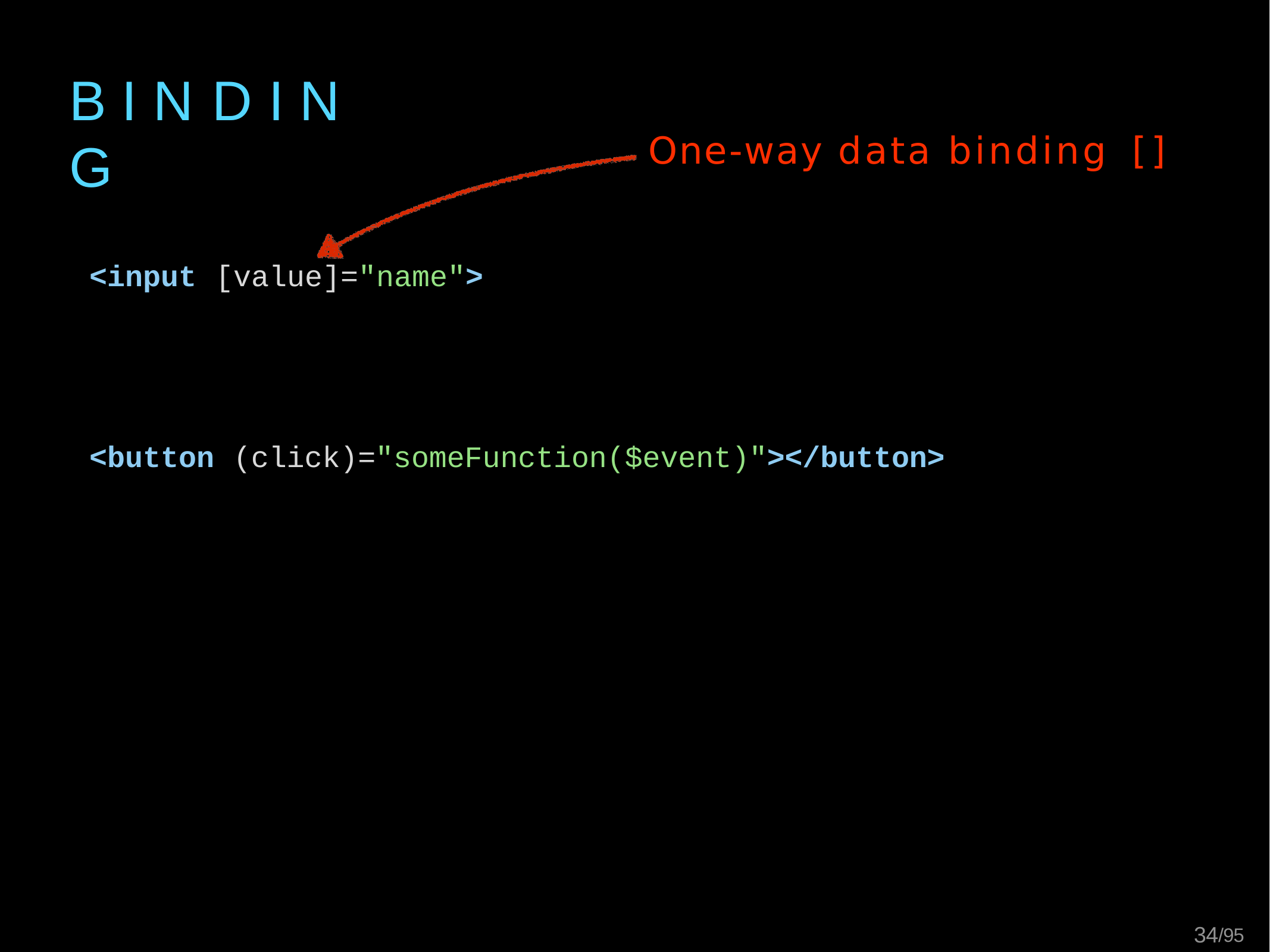

# B I N D I N G
One-way data binding []

<input	[value]="name">

<button	(click)="someFunction($event)"></button>
34/95